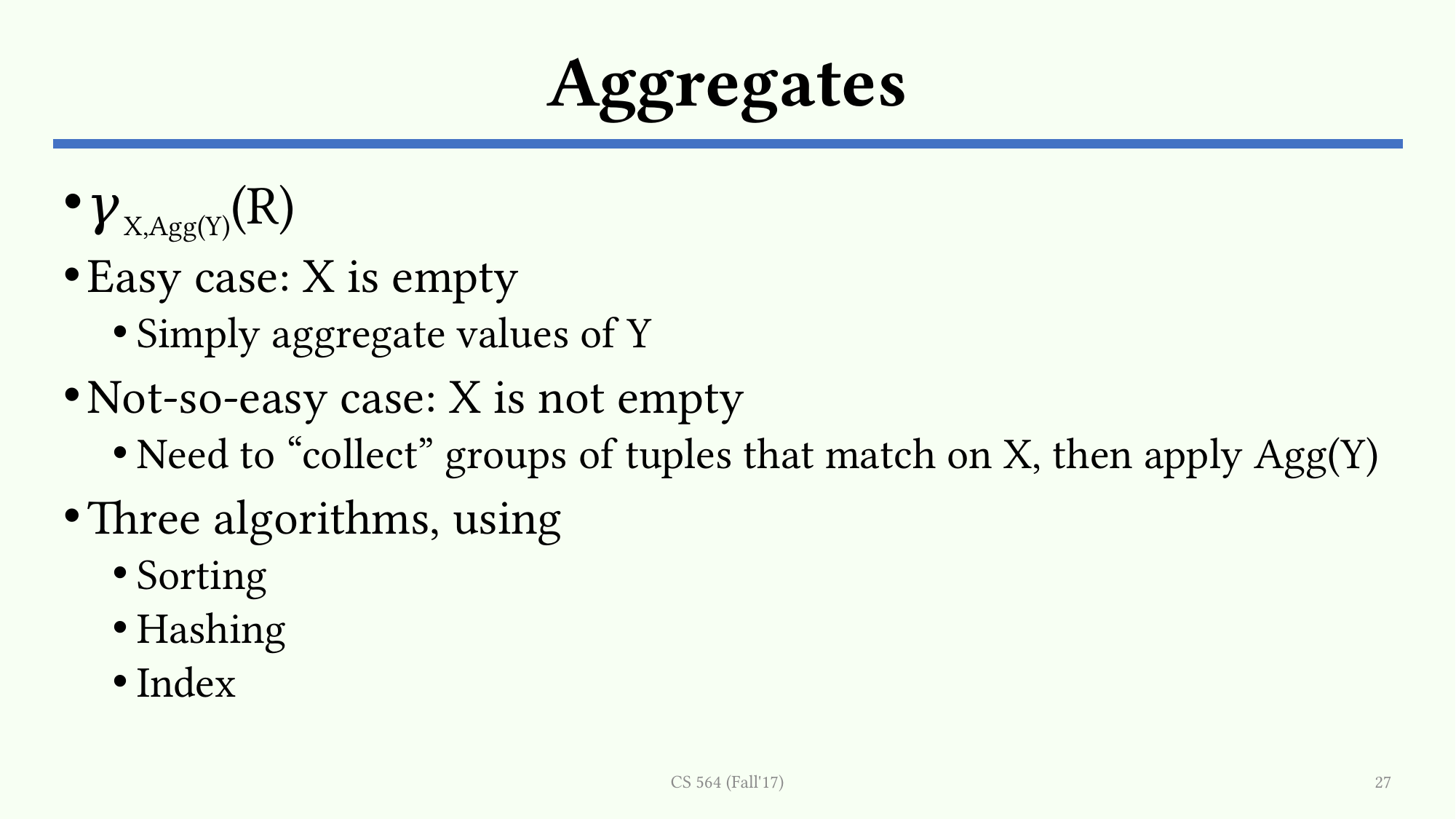

# Aggregates
𝛾X,Agg(Y)(R)
Easy case: X is empty
Simply aggregate values of Y
Not-so-easy case: X is not empty
Need to “collect” groups of tuples that match on X, then apply Agg(Y)
Three algorithms, using
Sorting
Hashing
Index

CS 564 (Fall'17)
27